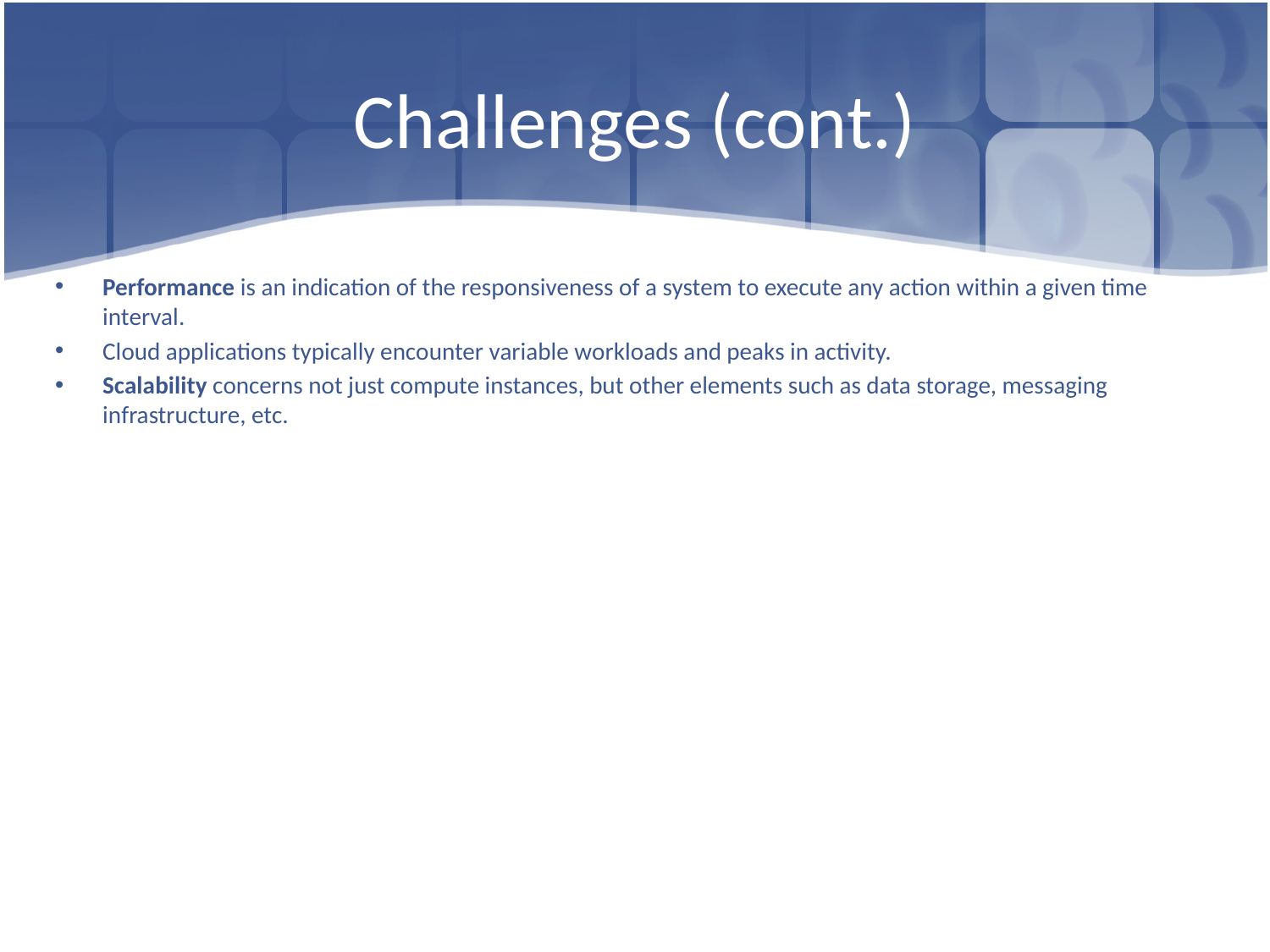

# Challenges (cont.)
Performance is an indication of the responsiveness of a system to execute any action within a given time interval.
Cloud applications typically encounter variable workloads and peaks in activity.
Scalability concerns not just compute instances, but other elements such as data storage, messaging infrastructure, etc.